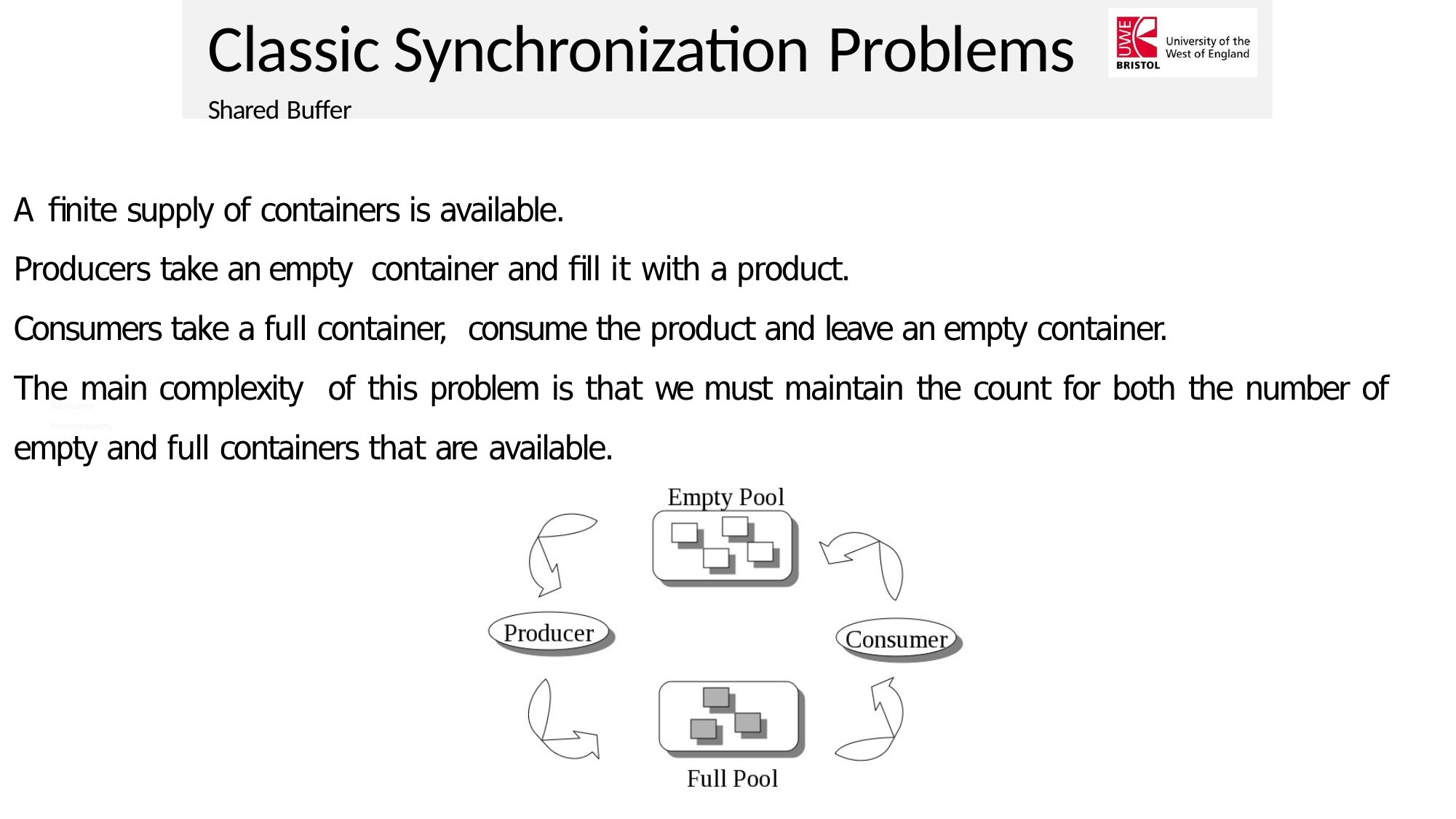

# Classic Synchronization Problems
Shared Buffer

A finite supply of containers is available.
Producers take an empty  container and fill it with a product.
Consumers take a full container,  consume the product and leave an empty container.
The main complexity  of this problem is that we must maintain the count for both the number of  empty and full containers that are available.
Ramkumar Krishnamoorthy